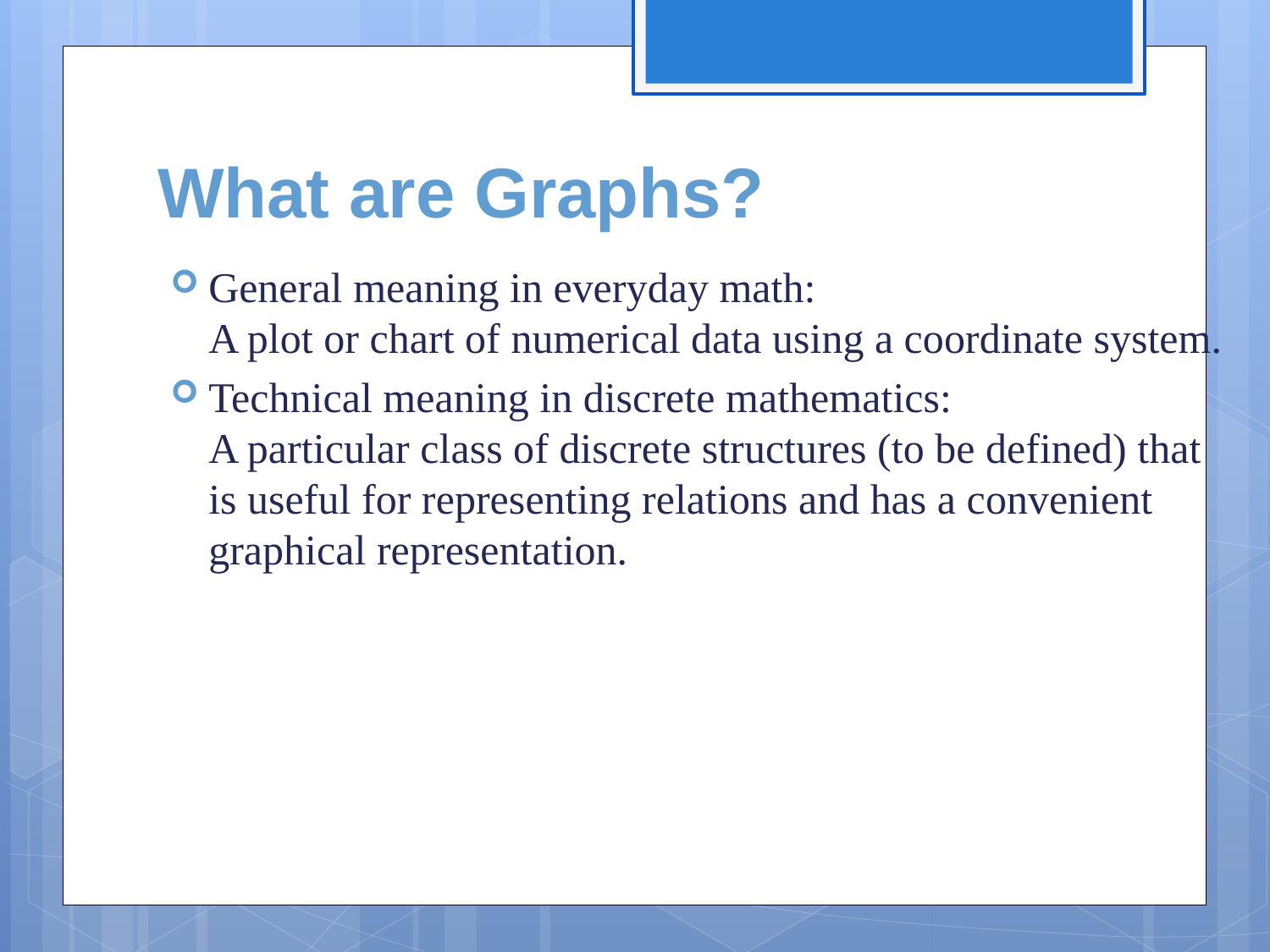

# What are Graphs?
General meaning in everyday math:
A plot or chart of numerical data using a coordinate system.
Technical meaning in discrete mathematics:
A particular class of discrete structures (to be defined) that is useful for representing relations and has a convenient graphical representation.